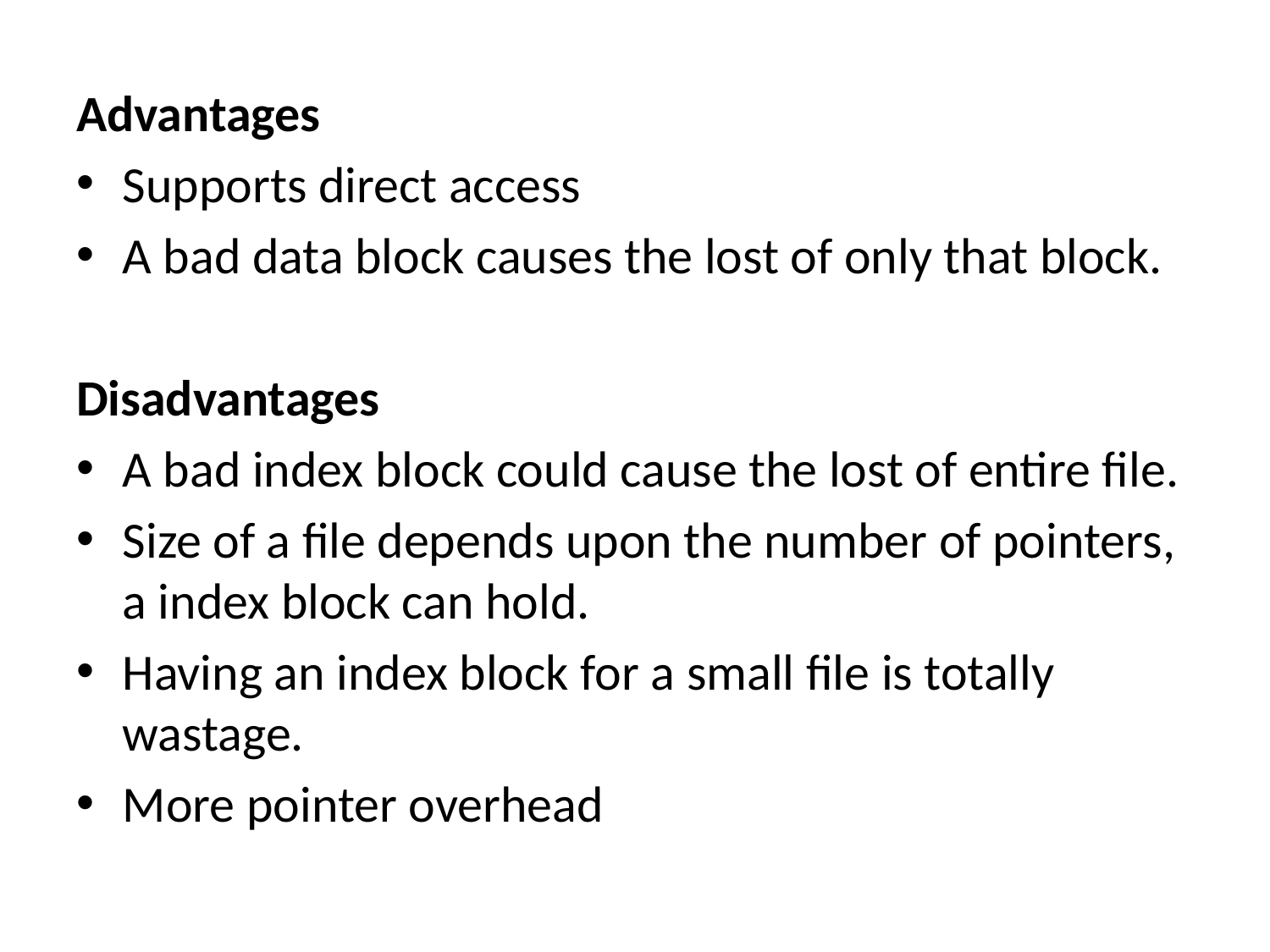

Advantages
Supports direct access
A bad data block causes the lost of only that block.

Disadvantages
A bad index block could cause the lost of entire file.
Size of a file depends upon the number of pointers, a index block can hold.
Having an index block for a small file is totally wastage.
More pointer overhead